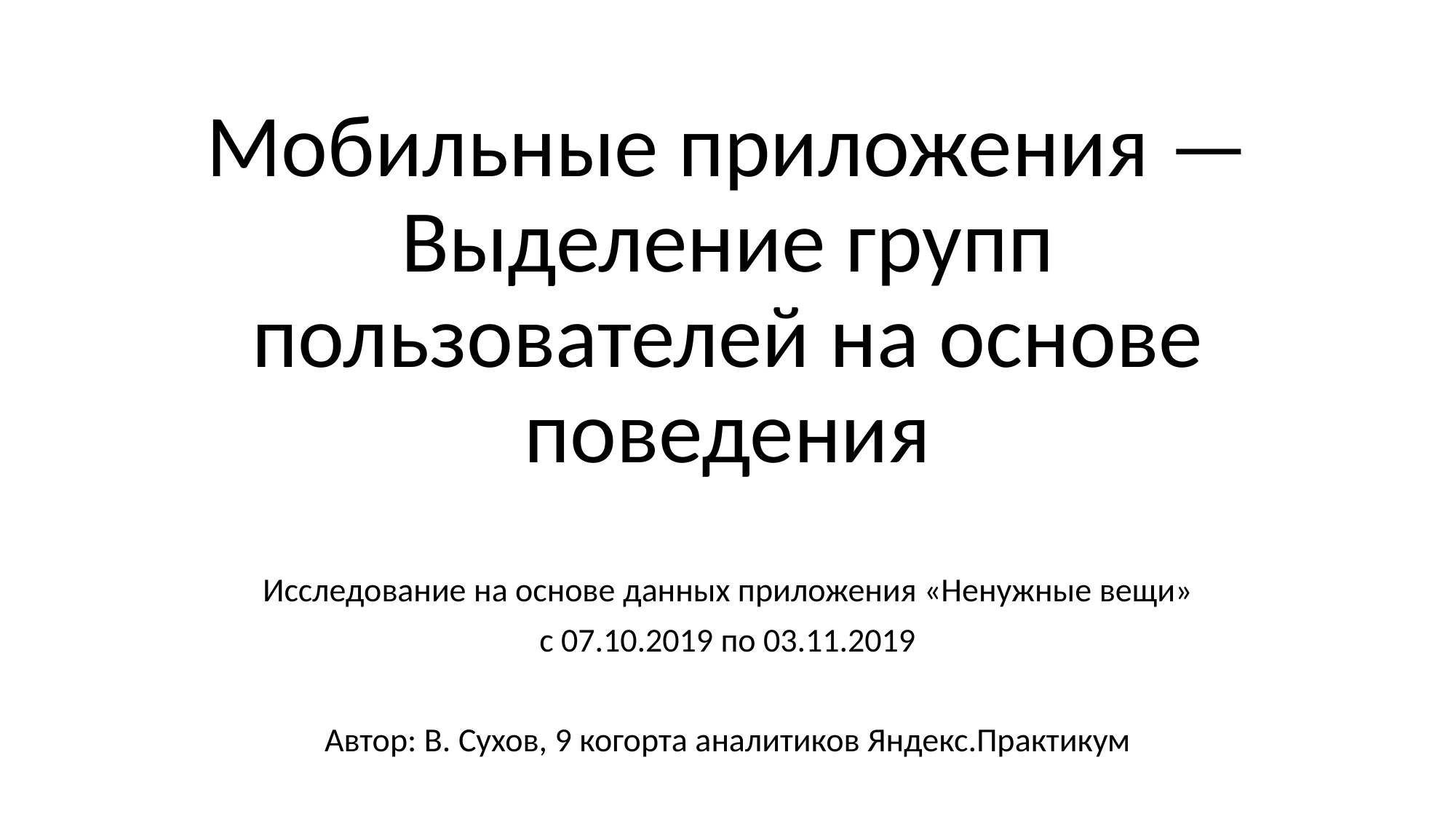

# Мобильные приложения — Выделение групп пользователей на основе поведения
Исследование на основе данных приложения «Ненужные вещи»
с 07.10.2019 по 03.11.2019

Автор: В. Сухов, 9 когорта аналитиков Яндекс.Практикум